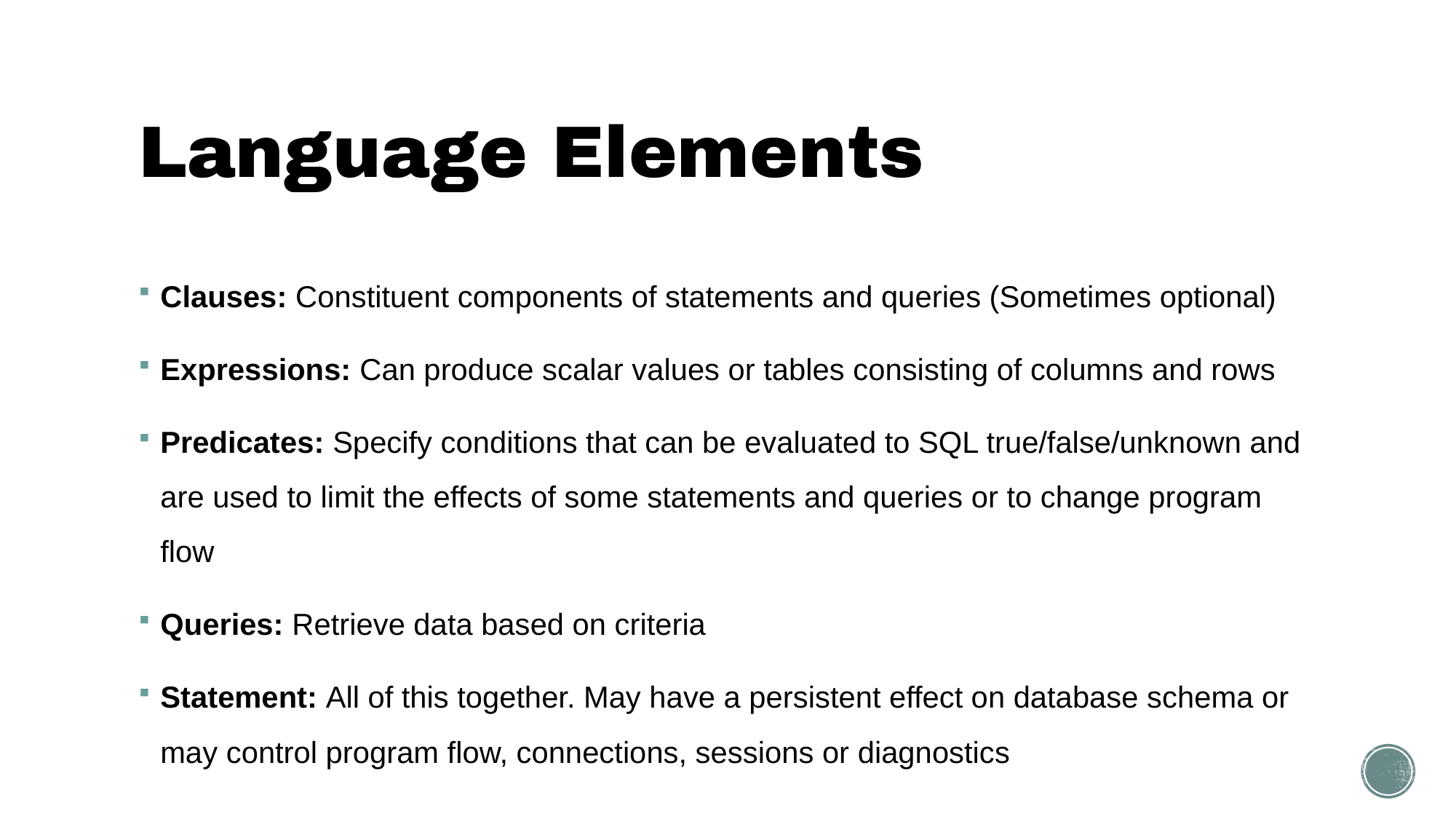

# Language Elements
Clauses: Constituent components of statements and queries (Sometimes optional)
Expressions: Can produce scalar values or tables consisting of columns and rows
Predicates: Specify conditions that can be evaluated to SQL true/false/unknown and are used to limit the effects of some statements and queries or to change program flow
Queries: Retrieve data based on criteria
Statement: All of this together. May have a persistent effect on database schema or may control program flow, connections, sessions or diagnostics